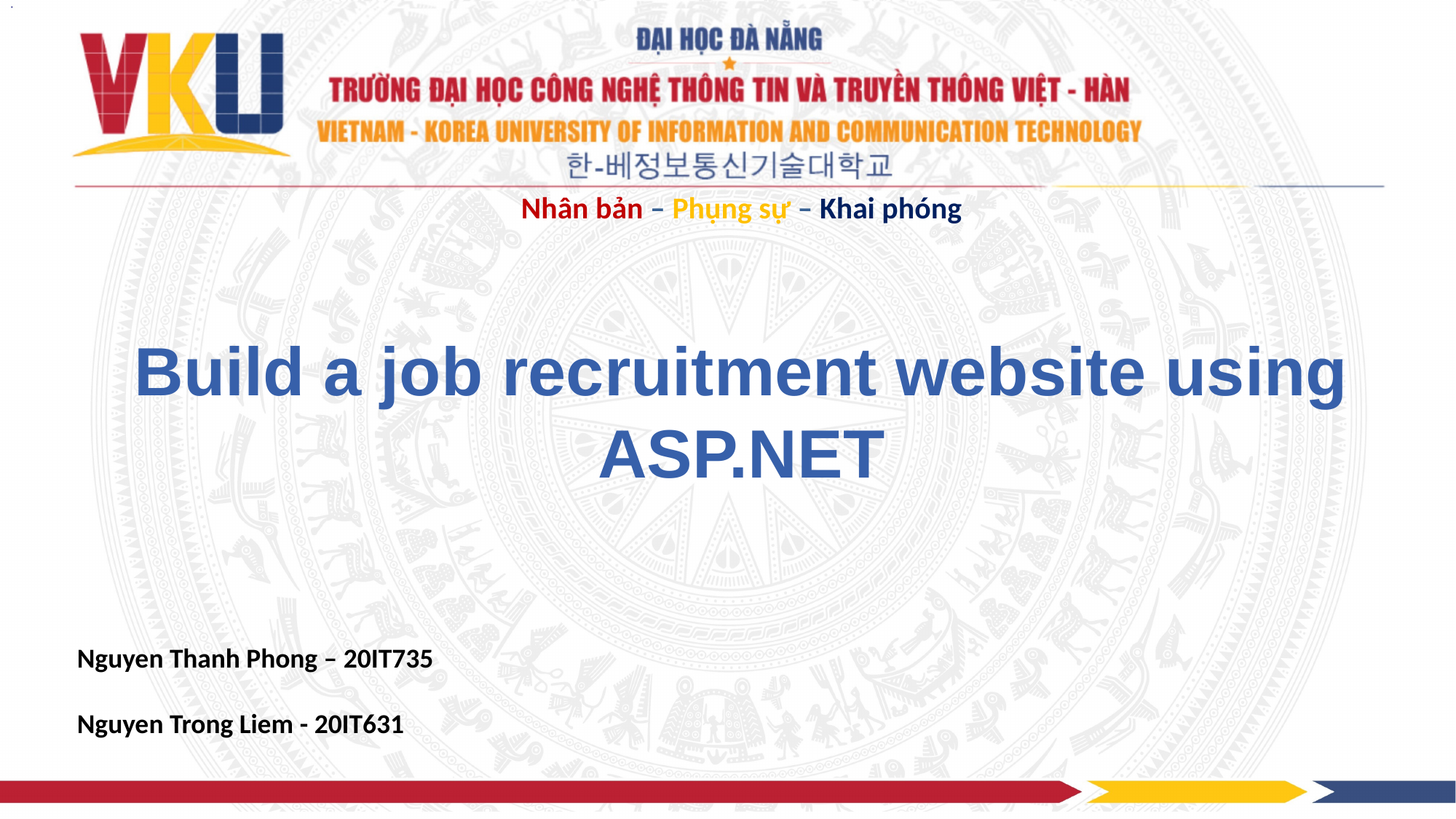

Nhân bản – Phụng sự – Khai phóng
# Build a job recruitment website using ASP.NET
Nguyen Thanh Phong – 20IT735

Nguyen Trong Liem - 20IT631